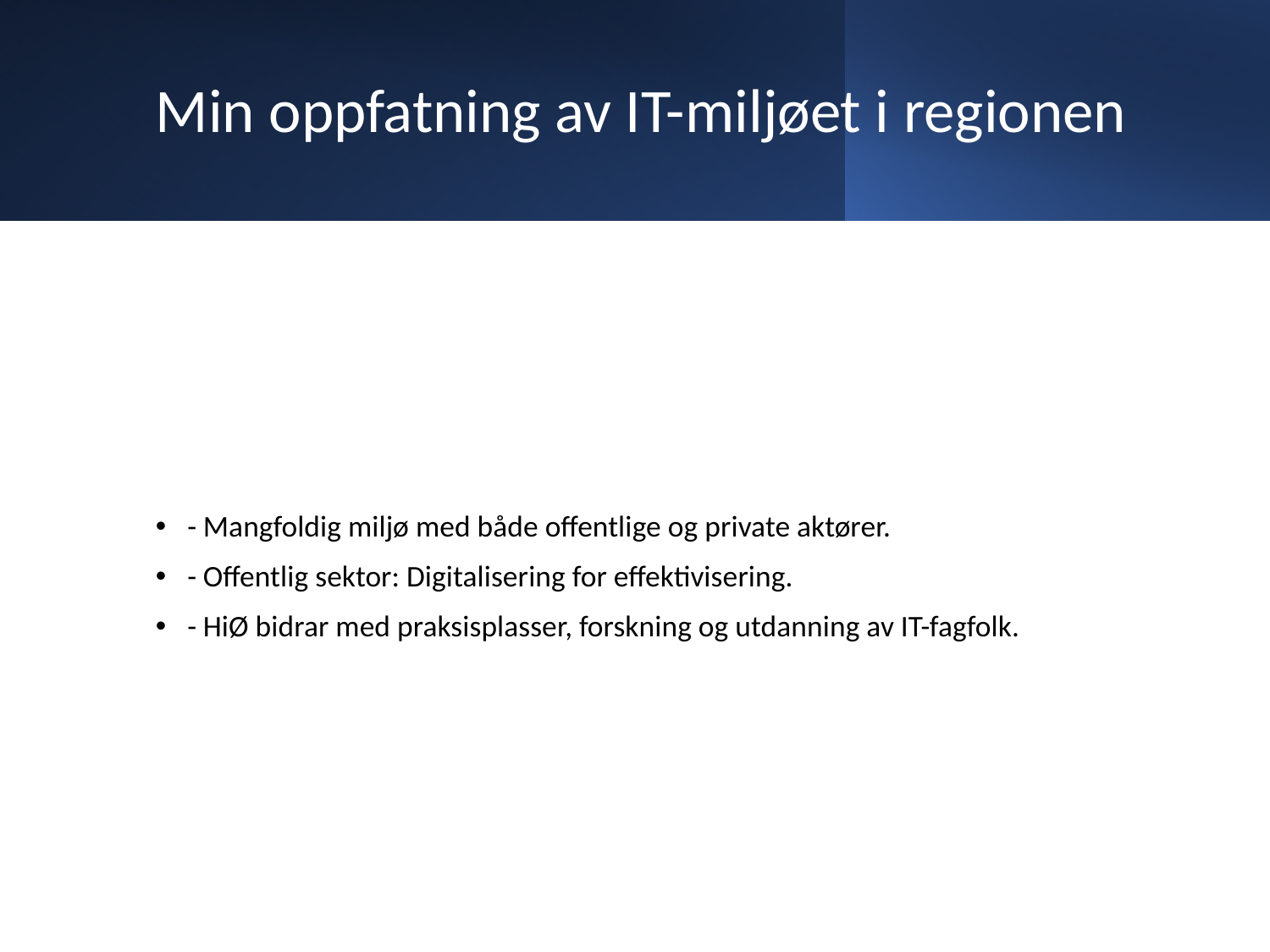

# Min oppfatning av IT-miljøet i regionen
- Mangfoldig miljø med både offentlige og private aktører.
- Offentlig sektor: Digitalisering for effektivisering.
- HiØ bidrar med praksisplasser, forskning og utdanning av IT-fagfolk.